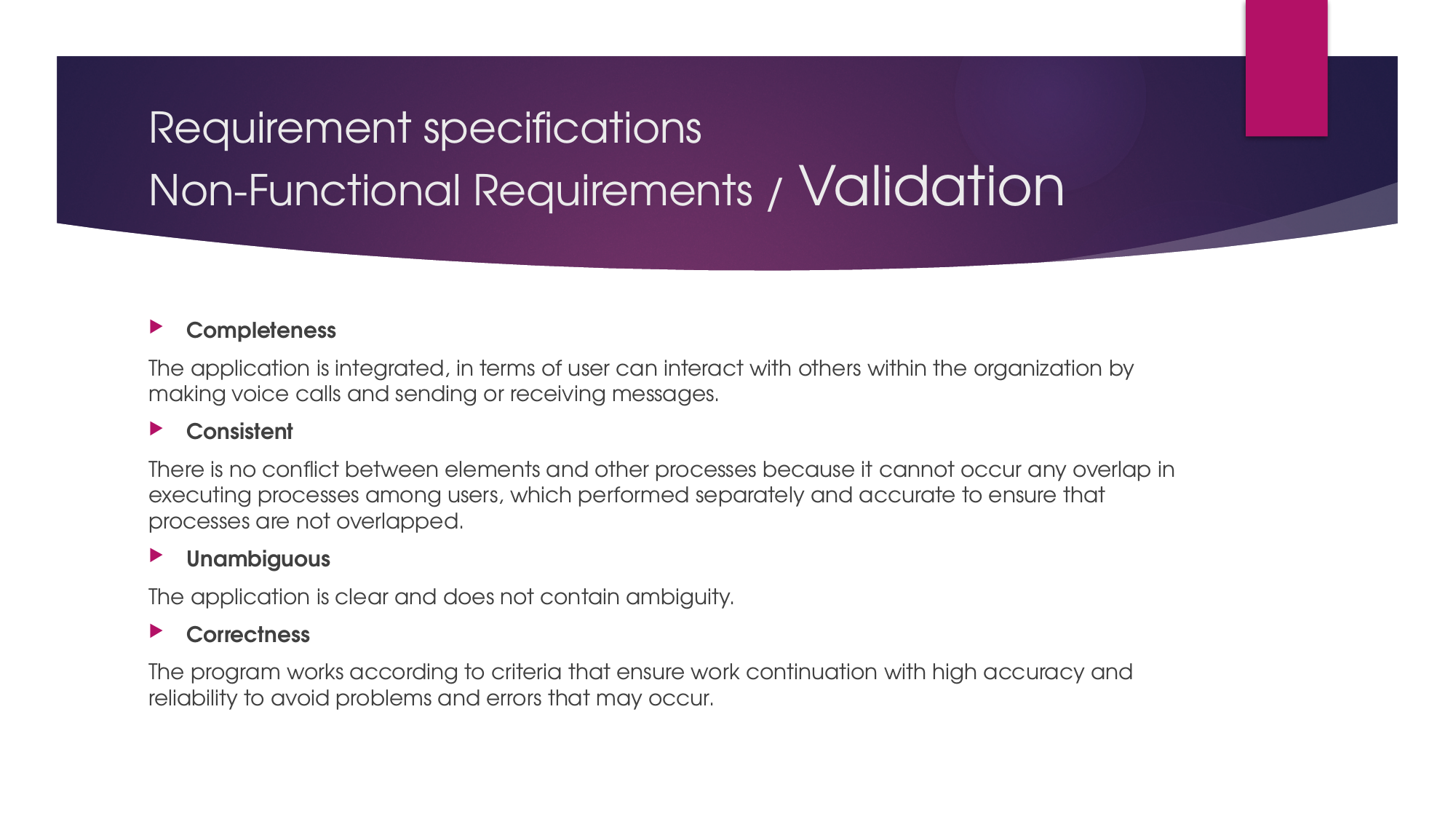

# Requirement specifications Non-Functional Requirements / Validation
Completeness
The application is integrated, in terms of user can interact with others within the organization by making voice calls and sending or receiving messages.
Consistent
There is no conflict between elements and other processes because it cannot occur any overlap in executing processes among users, which performed separately and accurate to ensure that processes are not overlapped.
Unambiguous
The application is clear and does not contain ambiguity.
Correctness
The program works according to criteria that ensure work continuation with high accuracy and reliability to avoid problems and errors that may occur.